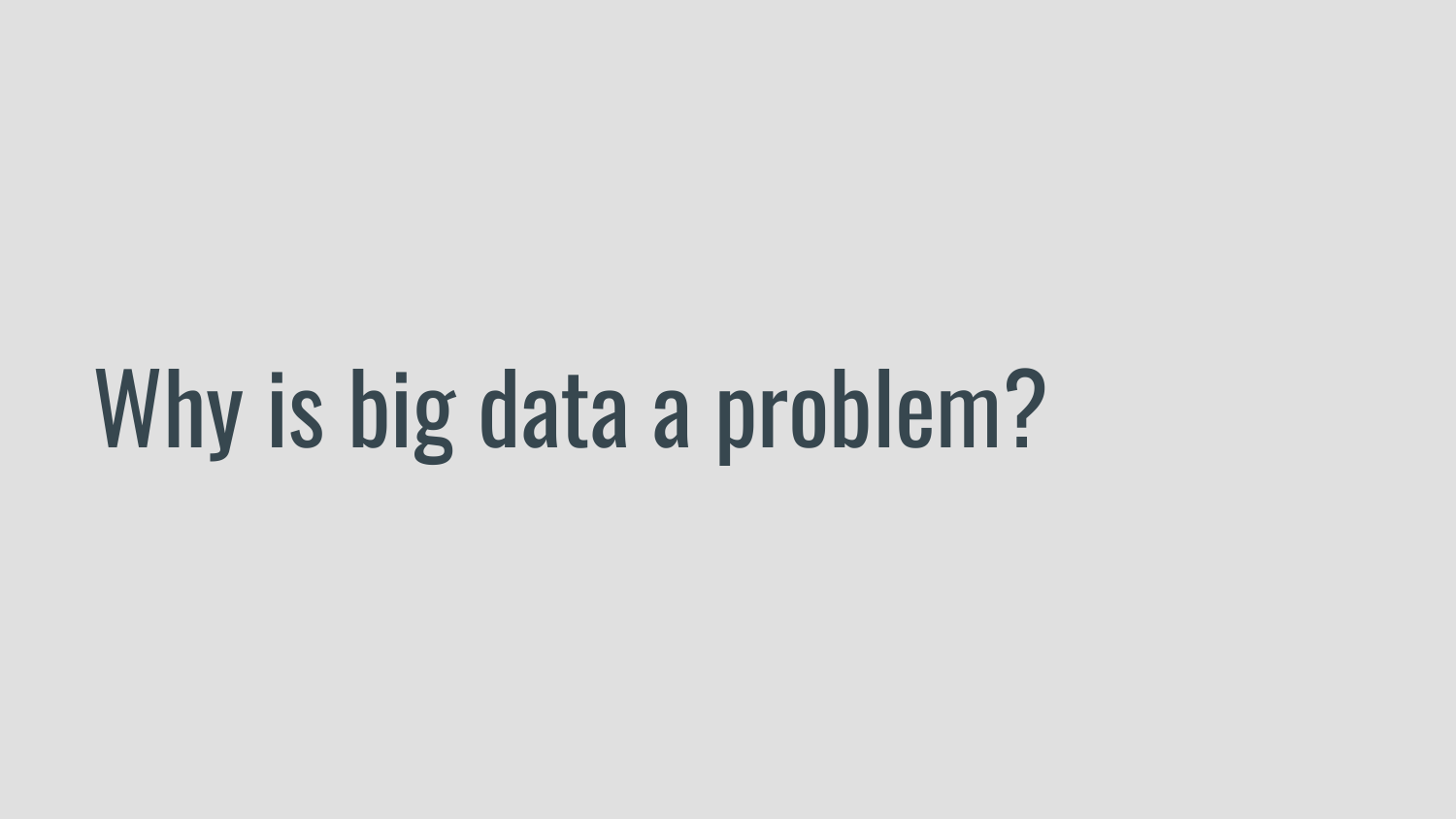

# Why is big data a problem?